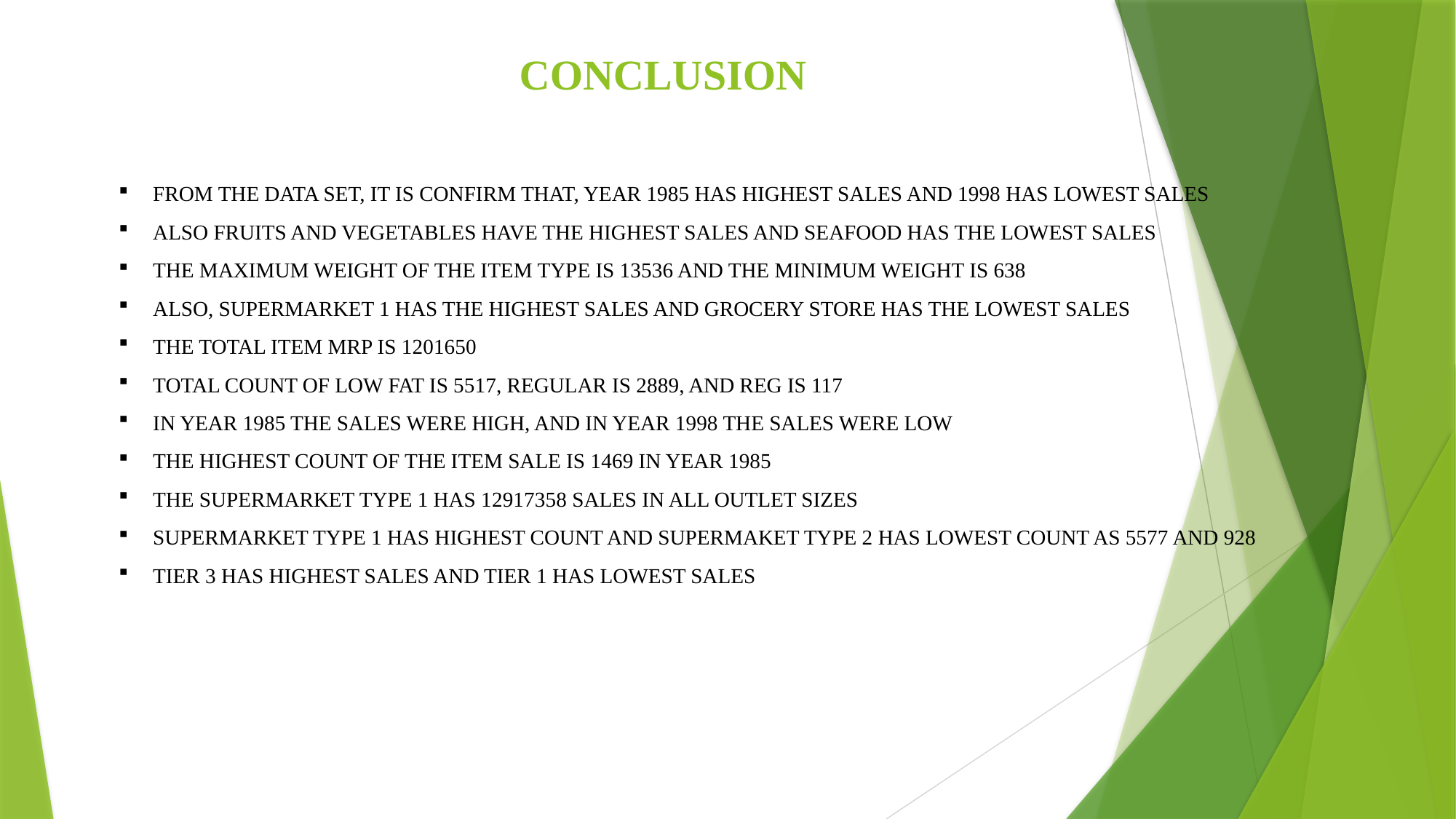

# CONCLUSION
FROM THE DATA SET, IT IS CONFIRM THAT, YEAR 1985 HAS HIGHEST SALES AND 1998 HAS LOWEST SALES
ALSO FRUITS AND VEGETABLES HAVE THE HIGHEST SALES AND SEAFOOD HAS THE LOWEST SALES
THE MAXIMUM WEIGHT OF THE ITEM TYPE IS 13536 AND THE MINIMUM WEIGHT IS 638
ALSO, SUPERMARKET 1 HAS THE HIGHEST SALES AND GROCERY STORE HAS THE LOWEST SALES
THE TOTAL ITEM MRP IS 1201650
TOTAL COUNT OF LOW FAT IS 5517, REGULAR IS 2889, AND REG IS 117
IN YEAR 1985 THE SALES WERE HIGH, AND IN YEAR 1998 THE SALES WERE LOW
THE HIGHEST COUNT OF THE ITEM SALE IS 1469 IN YEAR 1985
THE SUPERMARKET TYPE 1 HAS 12917358 SALES IN ALL OUTLET SIZES
SUPERMARKET TYPE 1 HAS HIGHEST COUNT AND SUPERMAKET TYPE 2 HAS LOWEST COUNT AS 5577 AND 928
TIER 3 HAS HIGHEST SALES AND TIER 1 HAS LOWEST SALES